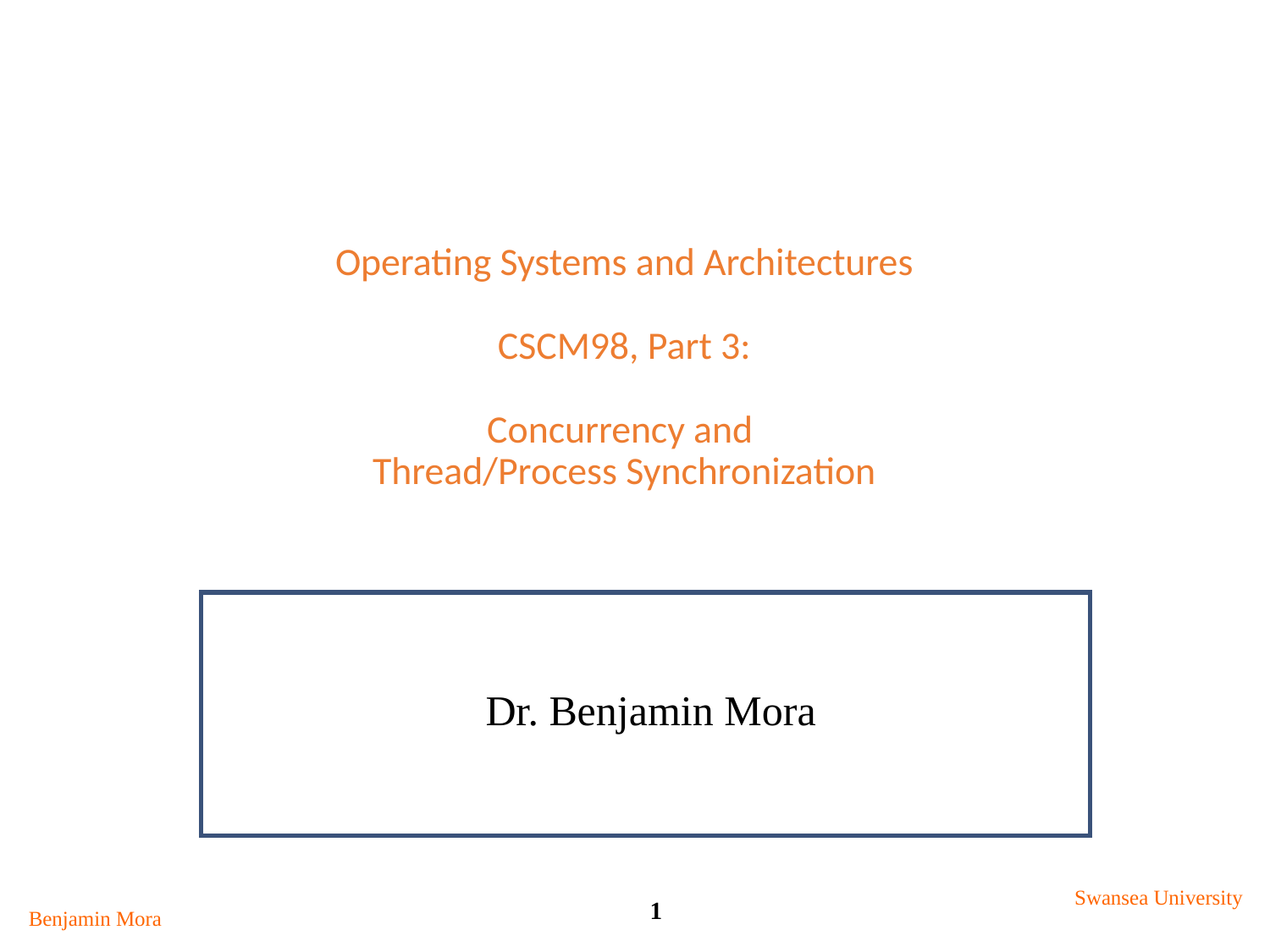

# Operating Systems and Architectures CSCM98, Part 3: Concurrency and Thread/Process Synchronization

Dr. Benjamin Mora
Swansea University
1
Benjamin Mora